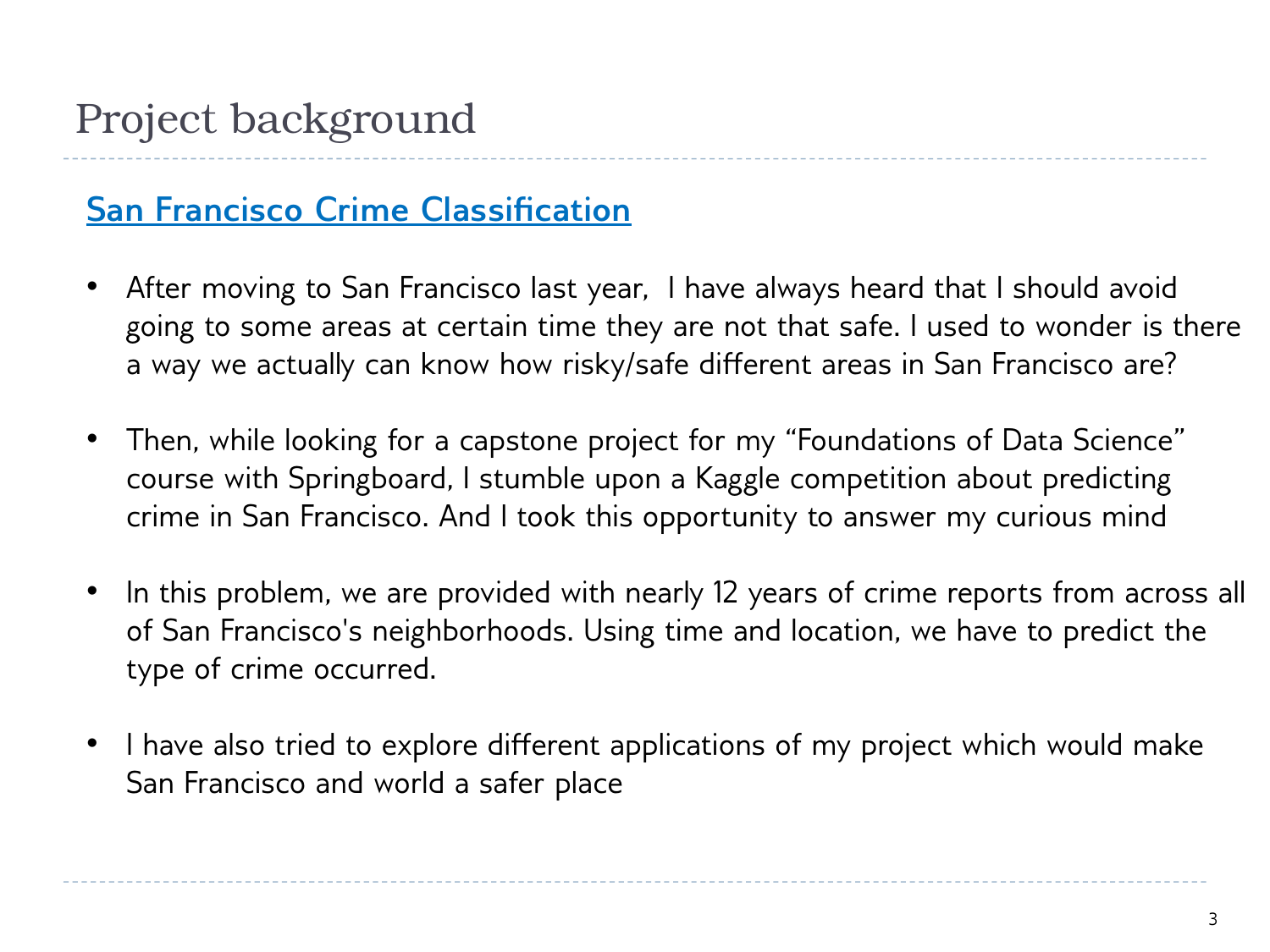

# Project background
San Francisco Crime Classification

After moving to San Francisco last year,  I have always heard that I should avoid going to some areas at certain time they are not that safe. I used to wonder is there a way we actually can know how risky/safe different areas in San Francisco are?

Then, while looking for a capstone project for my “Foundations of Data Science”  course with Springboard, I stumble upon a Kaggle competition about predicting crime in San Francisco. And I took this opportunity to answer my curious mind

In this problem, we are provided with nearly 12 years of crime reports from across all of San Francisco's neighborhoods. Using time and location, we have to predict the type of crime occurred.

I have also tried to explore different applications of my project which would make San Francisco and world a safer place
3